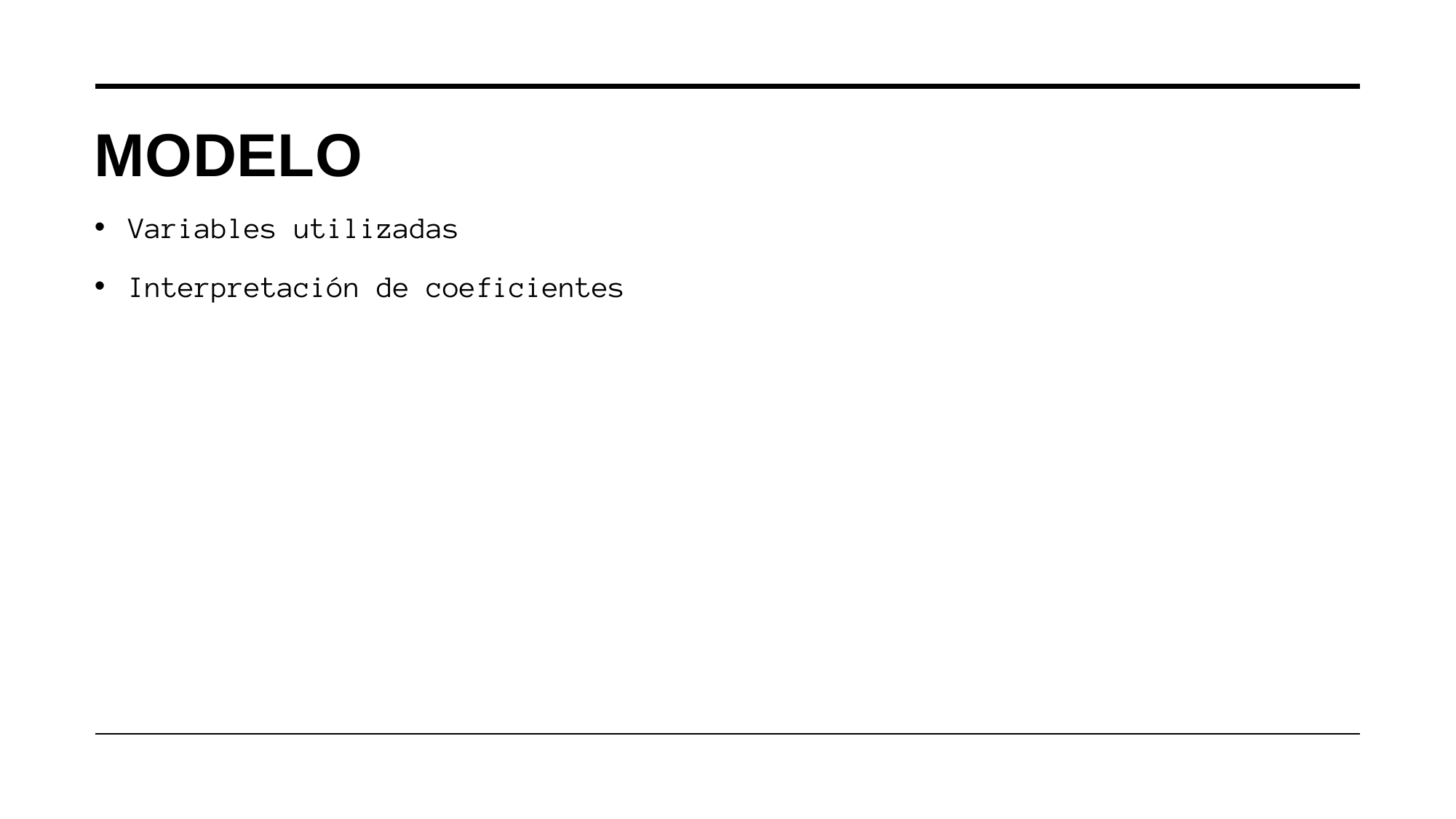

# Modelo
Variables utilizadas
Interpretación de coeficientes